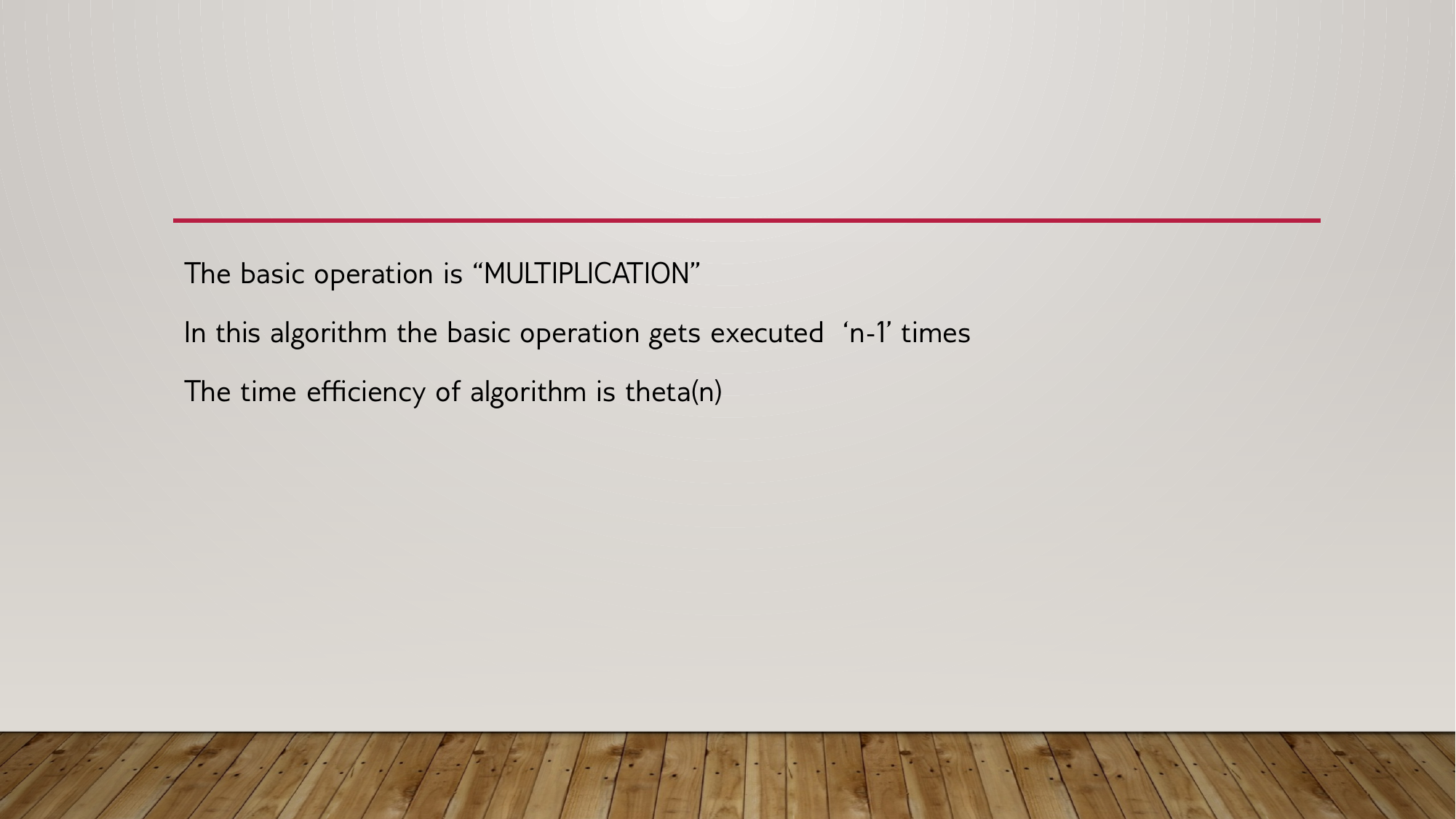

The basic operation is “MULTIPLICATION”
In this algorithm the basic operation gets executed  ‘n-1’ times
The time efficiency of algorithm is theta(n)